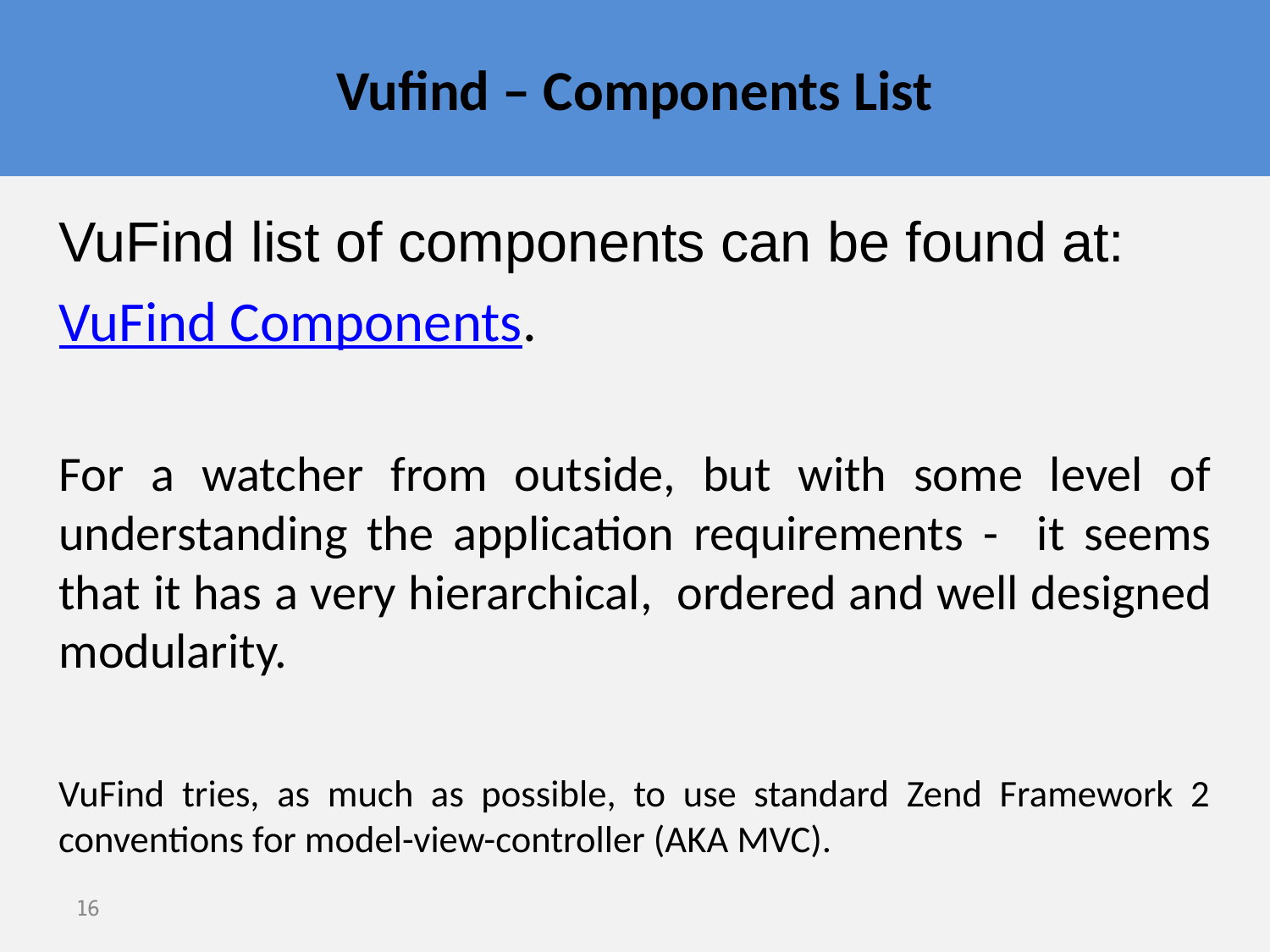

# Vufind – Components List
VuFind list of components can be found at:
VuFind Components.

For a watcher from outside, but with some level of understanding the application requirements -  it seems that it has a very hierarchical,  ordered and well designed modularity.

VuFind tries, as much as possible, to use standard Zend Framework 2 conventions for model-view-controller (AKA MVC).
16